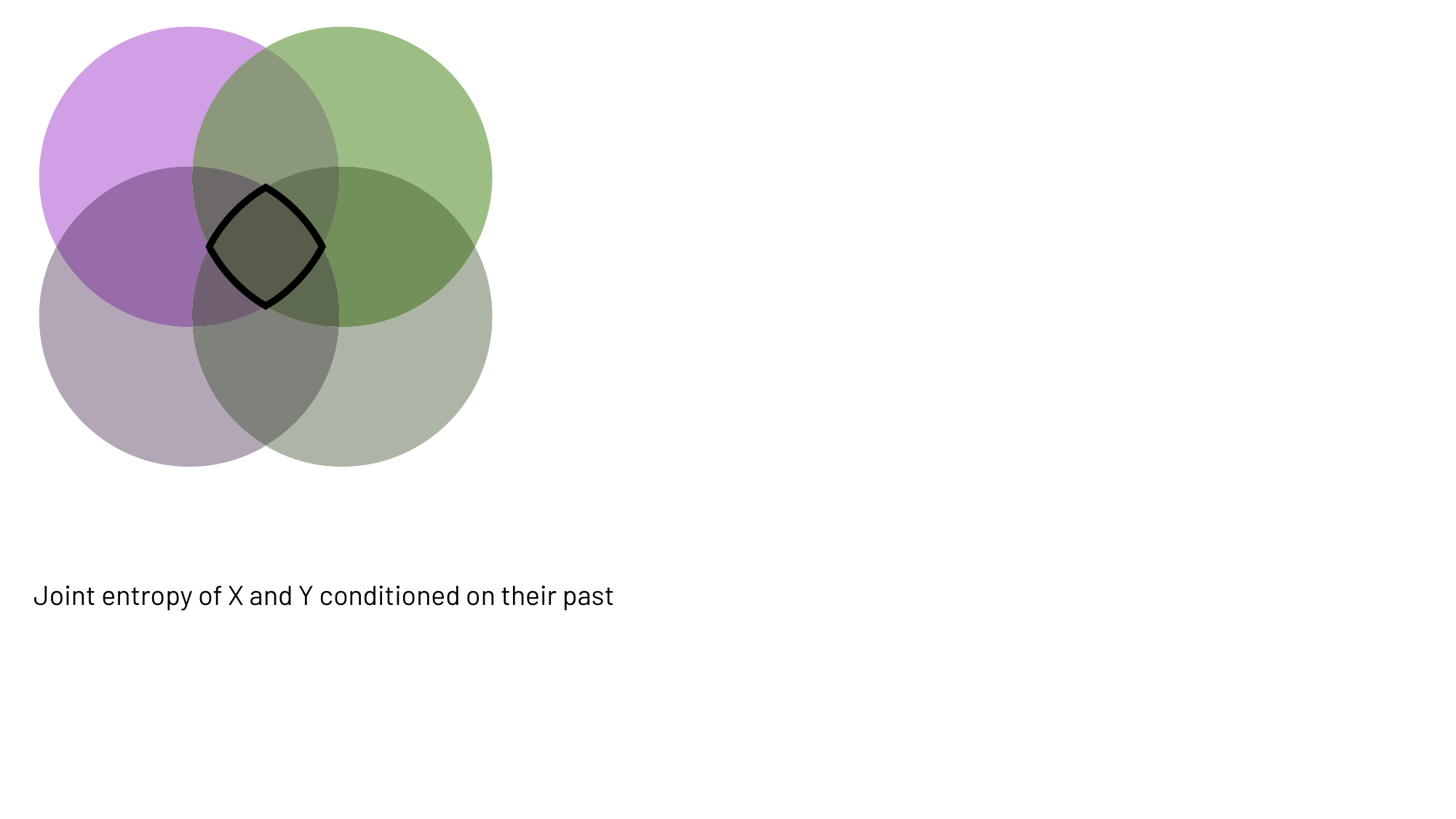

Joint entropy of X and Y conditioned on their past